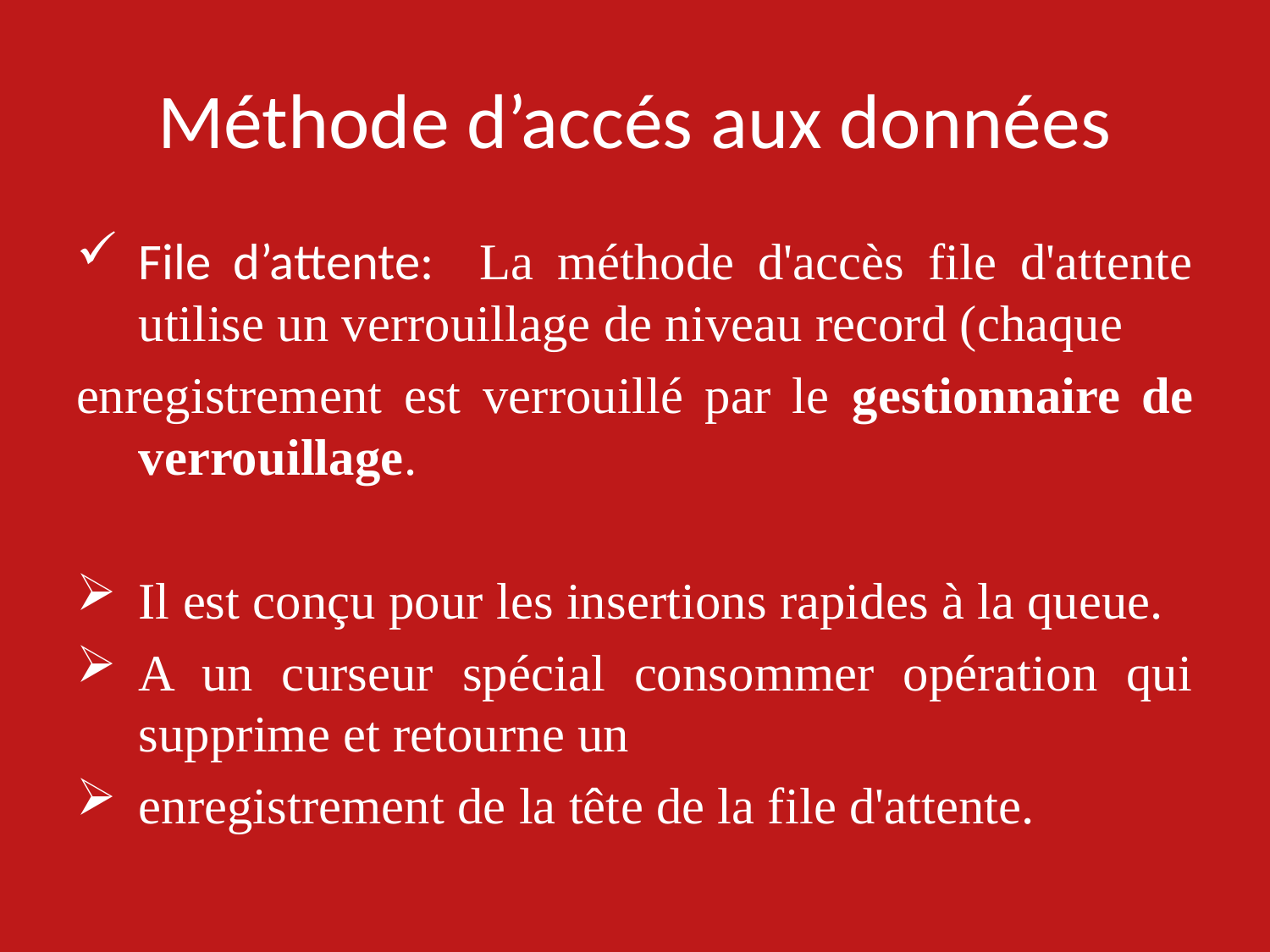

# Méthode d’accés aux données
File d’attente:  La méthode d'accès file d'attente utilise un verrouillage de niveau record (chaque
enregistrement est verrouillé par le gestionnaire de verrouillage.

Il est conçu pour les insertions rapides à la queue.
A un curseur spécial consommer opération qui supprime et retourne un
enregistrement de la tête de la file d'attente.

17